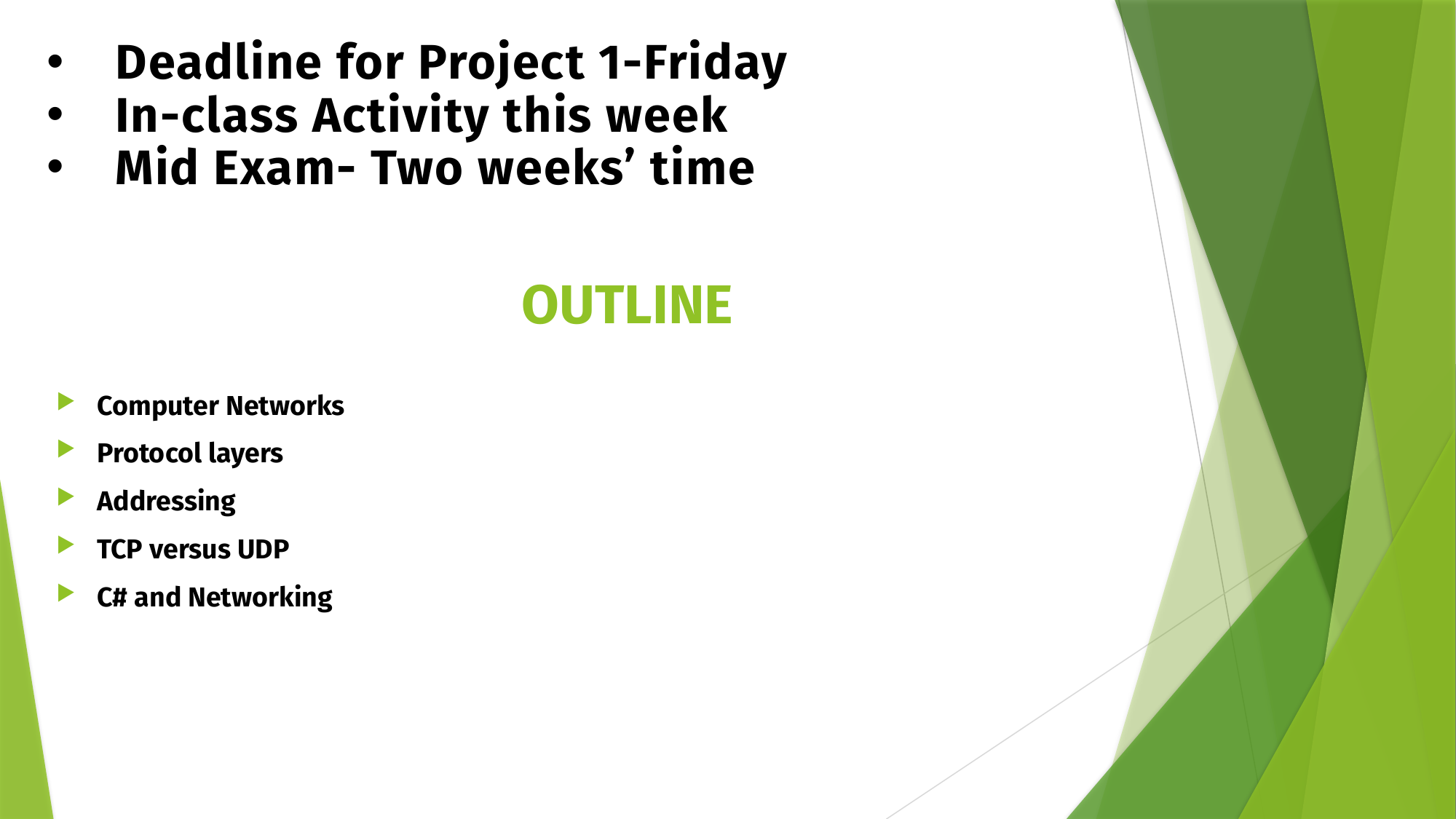

Deadline for Project 1-Friday
In-class Activity this week
Mid Exam- Two weeks’ time
# OUTLINE
Computer Networks
Protocol layers
Addressing
TCP versus UDP
C# and Networking